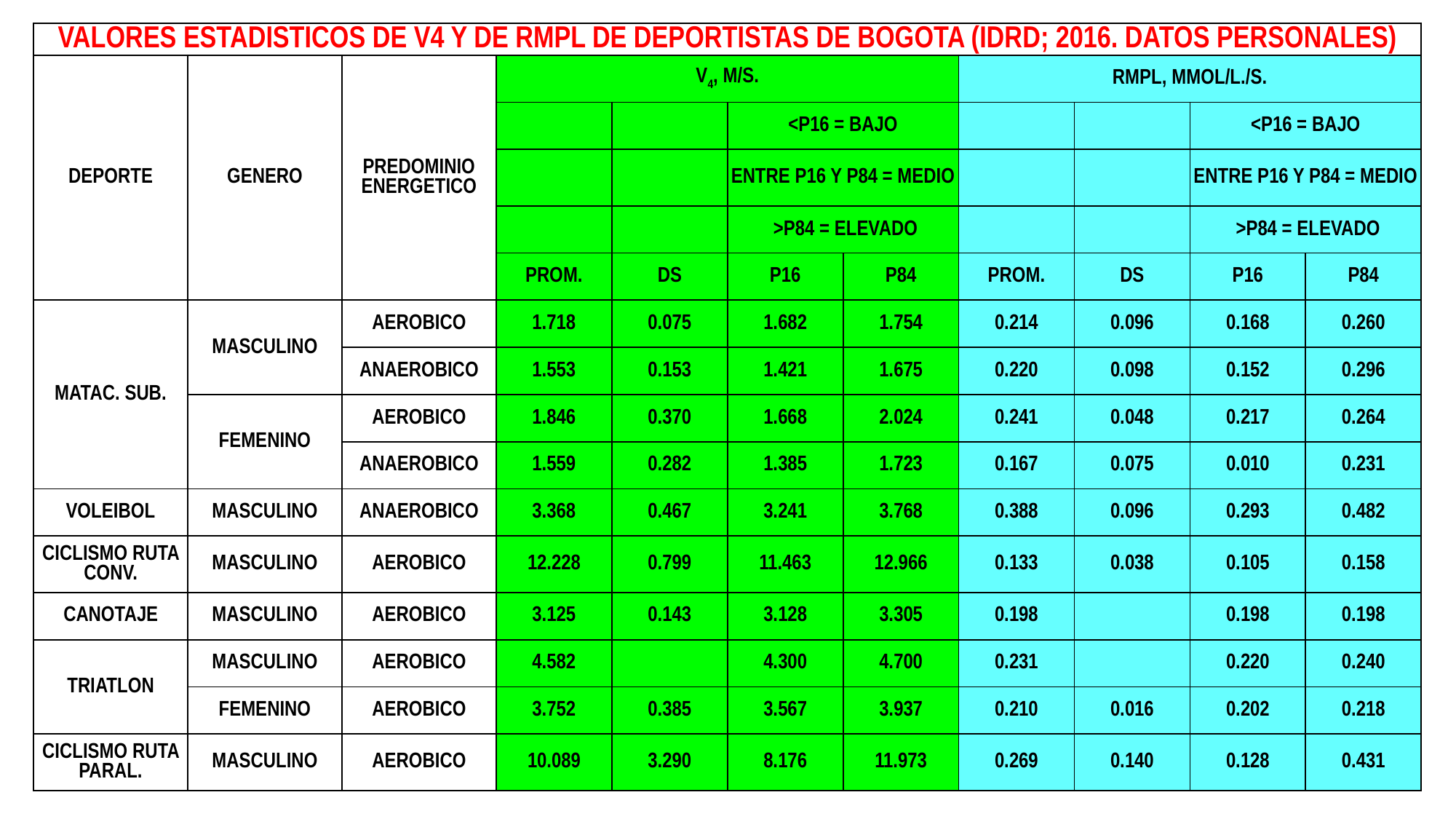

| VALORES ESTADISTICOS DE V4 Y DE RMPL DE DEPORTISTAS DE BOGOTA (IDRD; 2016. DATOS PERSONALES) |  |  |  |  |  |  |  |  |  |  |
| --- | --- | --- | --- | --- | --- | --- | --- | --- | --- | --- |
| DEPORTE | GENERO | PREDOMINIO ENERGETICO | V4, M/S. |  |  |  | RMPL, MMOL/L./S. |  |  |  |
|  |  |  |  |  | <P16 = BAJO |  |  |  | <P16 = BAJO |  |
|  |  |  |  |  | ENTRE P16 Y P84 = MEDIO |  |  |  | ENTRE P16 Y P84 = MEDIO |  |
|  |  |  |  |  | >P84 = ELEVADO |  |  |  | >P84 = ELEVADO |  |
|  |  |  | PROM. | DS | P16 | P84 | PROM. | DS | P16 | P84 |
| MATAC. SUB. | MASCULINO | AEROBICO | 1.718 | 0.075 | 1.682 | 1.754 | 0.214 | 0.096 | 0.168 | 0.260 |
|  |  | ANAEROBICO | 1.553 | 0.153 | 1.421 | 1.675 | 0.220 | 0.098 | 0.152 | 0.296 |
|  | FEMENINO | AEROBICO | 1.846 | 0.370 | 1.668 | 2.024 | 0.241 | 0.048 | 0.217 | 0.264 |
|  |  | ANAEROBICO | 1.559 | 0.282 | 1.385 | 1.723 | 0.167 | 0.075 | 0.010 | 0.231 |
| VOLEIBOL | MASCULINO | ANAEROBICO | 3.368 | 0.467 | 3.241 | 3.768 | 0.388 | 0.096 | 0.293 | 0.482 |
| CICLISMO RUTA CONV. | MASCULINO | AEROBICO | 12.228 | 0.799 | 11.463 | 12.966 | 0.133 | 0.038 | 0.105 | 0.158 |
| CANOTAJE | MASCULINO | AEROBICO | 3.125 | 0.143 | 3.128 | 3.305 | 0.198 |  | 0.198 | 0.198 |
| TRIATLON | MASCULINO | AEROBICO | 4.582 |  | 4.300 | 4.700 | 0.231 |  | 0.220 | 0.240 |
|  | FEMENINO | AEROBICO | 3.752 | 0.385 | 3.567 | 3.937 | 0.210 | 0.016 | 0.202 | 0.218 |
| CICLISMO RUTA PARAL. | MASCULINO | AEROBICO | 10.089 | 3.290 | 8.176 | 11.973 | 0.269 | 0.140 | 0.128 | 0.431 |